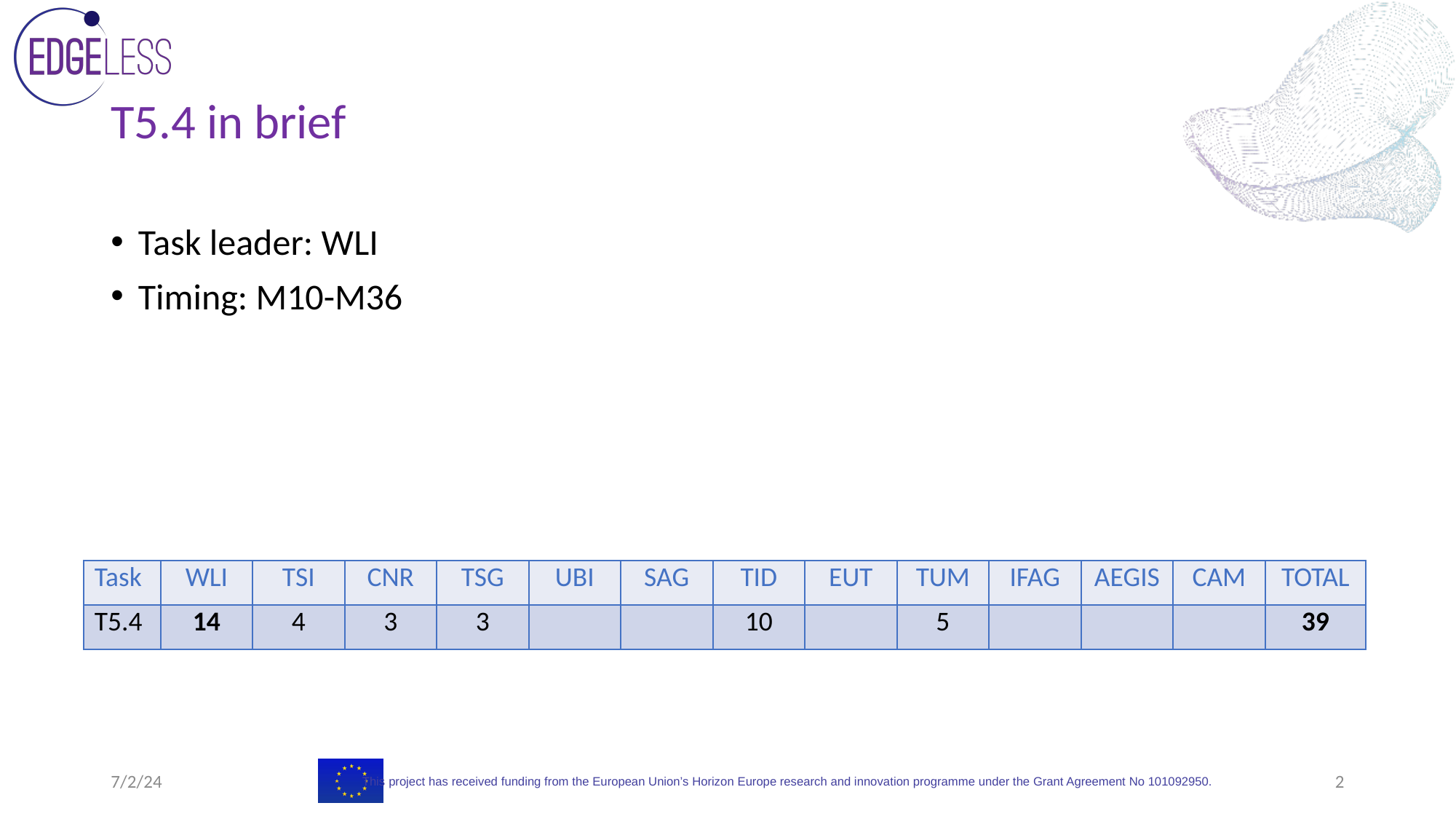

# T5.4 in brief
Task leader: WLI
Timing: M10-M36

| Task | WLI | TSI | CNR | TSG | UBI | SAG | TID | EUT | TUM | IFAG | AEGIS | CAM | TOTAL |
| --- | --- | --- | --- | --- | --- | --- | --- | --- | --- | --- | --- | --- | --- |
| T5.4 | 14 | 4 | 3 | 3 |  |  | 10 |  | 5 |  |  |  | 39 |

7/2/24
2